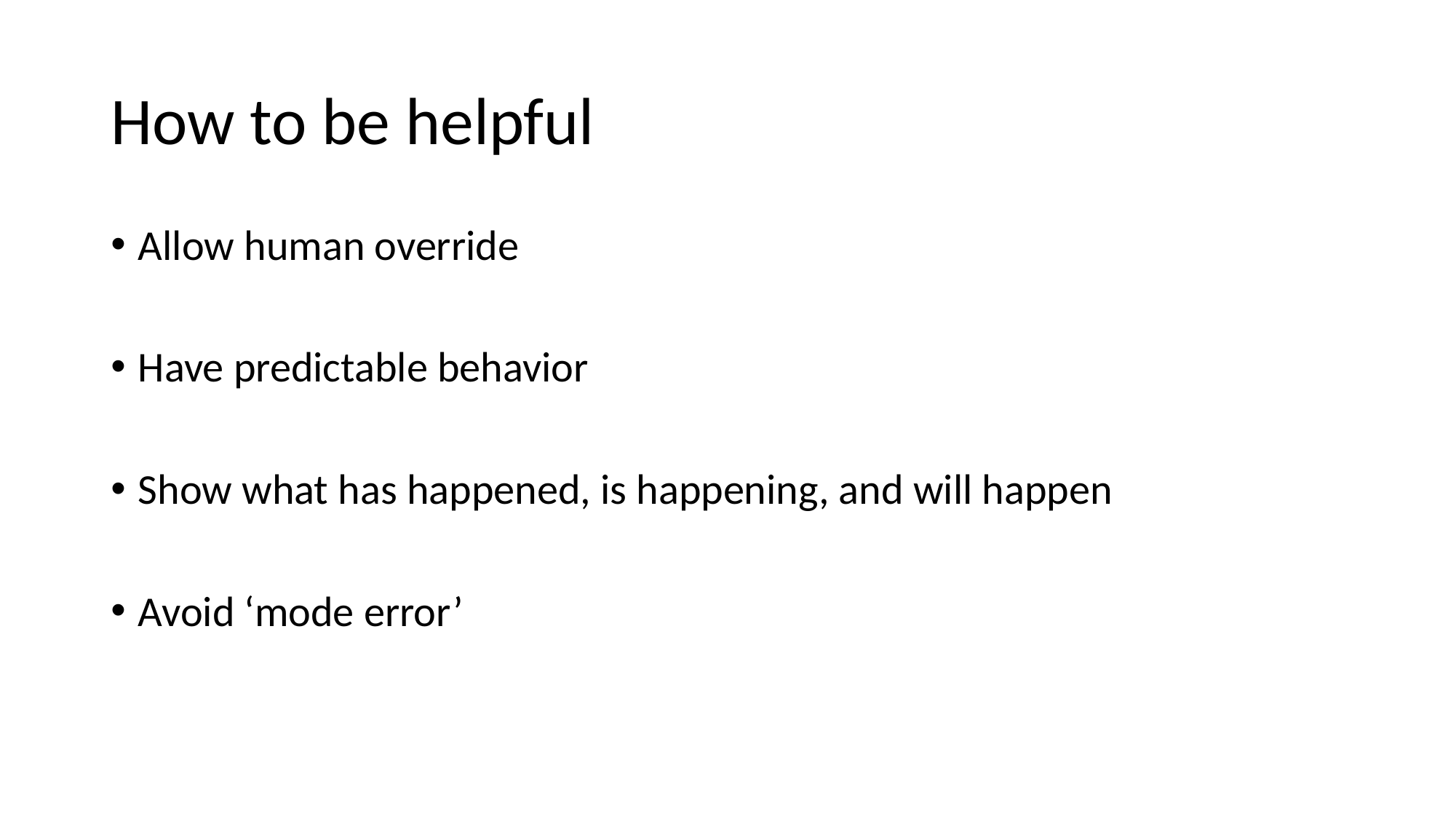

# How to be helpful
Allow human override

Have predictable behavior

Show what has happened, is happening, and will happen

Avoid ‘mode error’